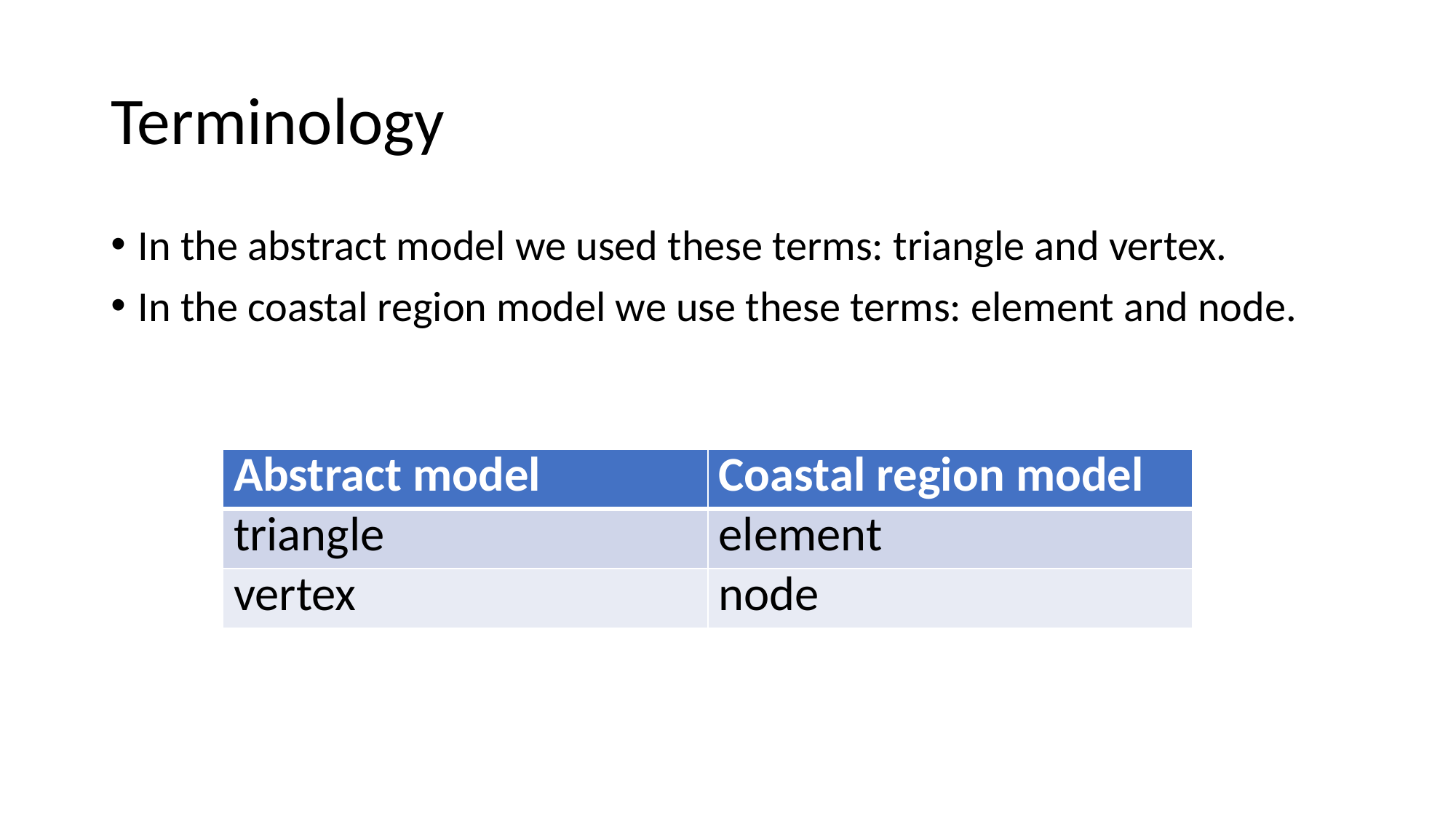

# Terminology
In the abstract model we used these terms: triangle and vertex.
In the coastal region model we use these terms: element and node.
| Abstract model | Coastal region model |
| --- | --- |
| triangle | element |
| vertex | node |